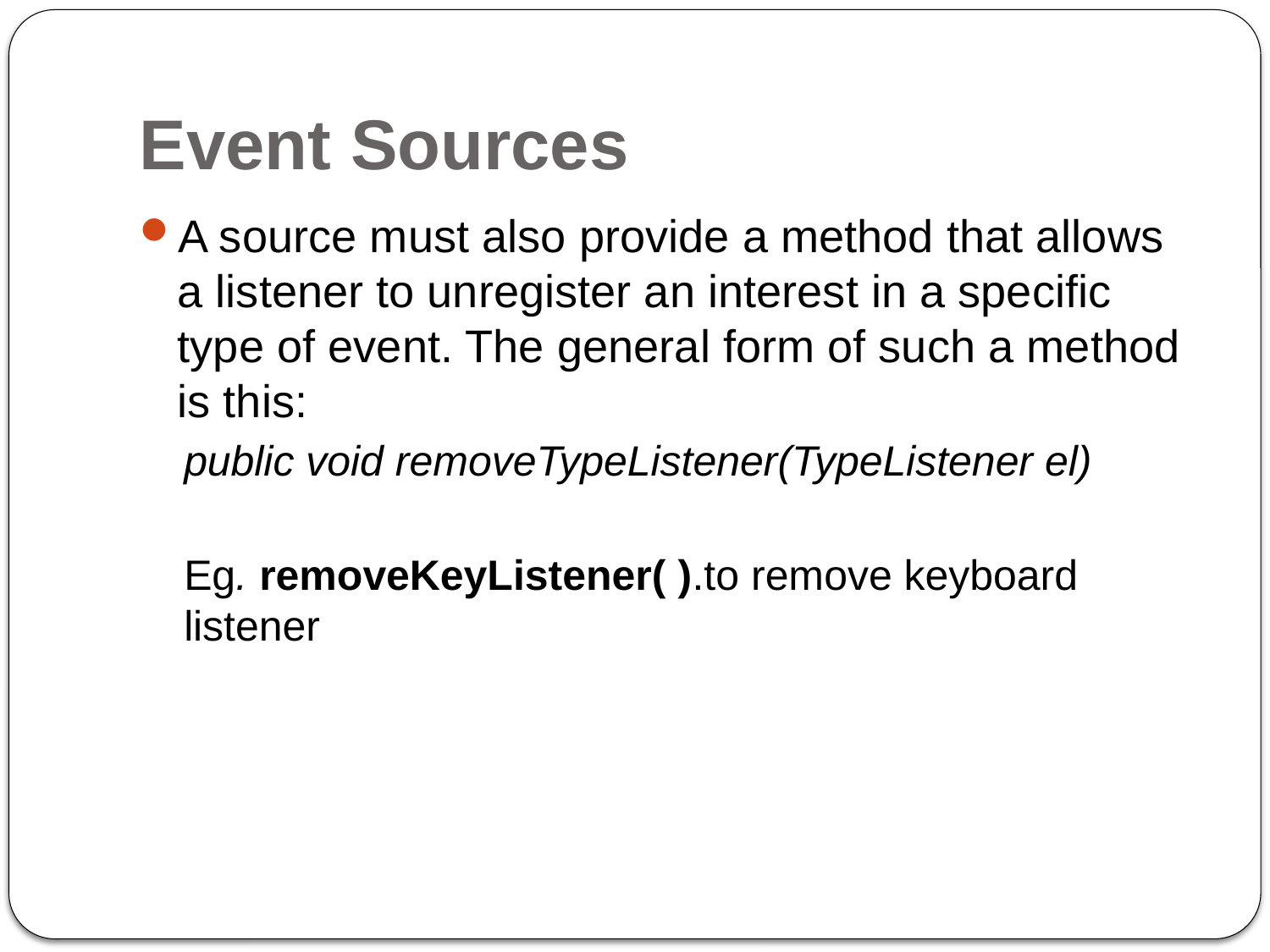

# Event Sources
A source must also provide a method that allows a listener to unregister an interest in a specific type of event. The general form of such a method is this:
public void removeTypeListener(TypeListener el)

Eg. removeKeyListener( ).to remove keyboard listener